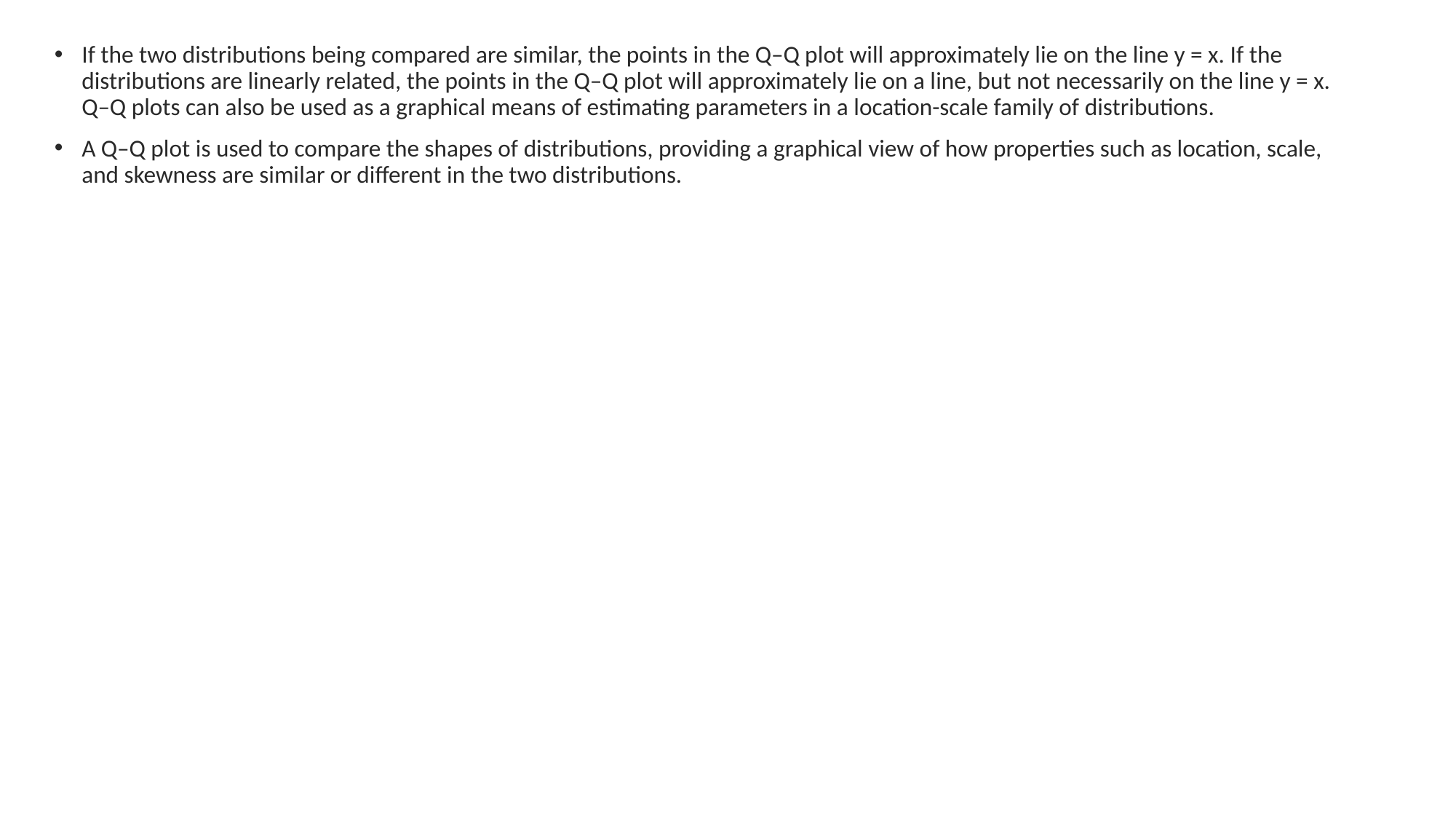

If the two distributions being compared are similar, the points in the Q–Q plot will approximately lie on the line y = x. If the distributions are linearly related, the points in the Q–Q plot will approximately lie on a line, but not necessarily on the line y = x. Q–Q plots can also be used as a graphical means of estimating parameters in a location-scale family of distributions.
A Q–Q plot is used to compare the shapes of distributions, providing a graphical view of how properties such as location, scale, and skewness are similar or different in the two distributions.